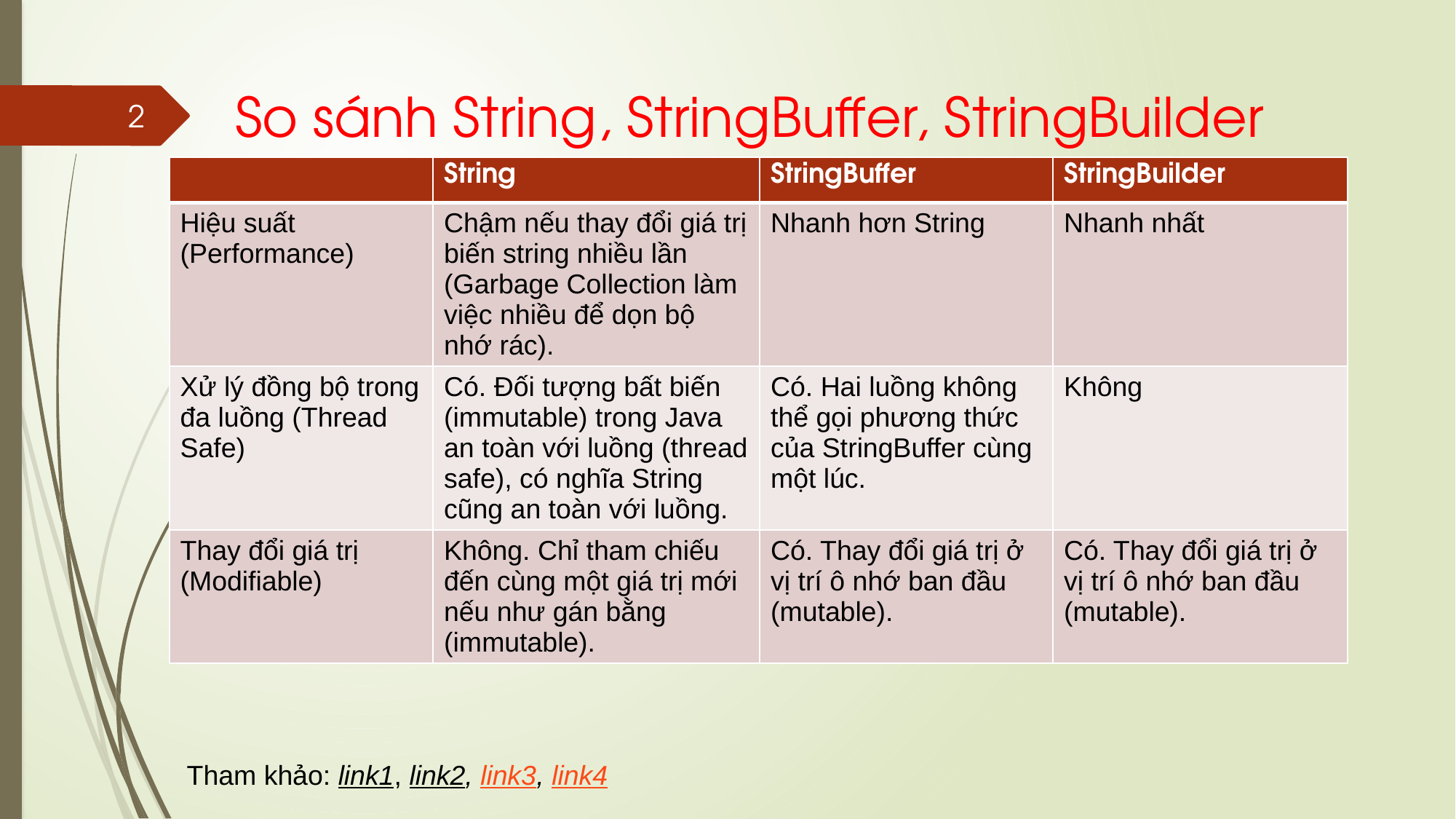

# So sánh String, StringBuffer, StringBuilder
2
|  | String | StringBuffer | StringBuilder |
| --- | --- | --- | --- |
| Hiệu suất (Performance) | Chậm nếu thay đổi giá trị biến string nhiều lần (Garbage Collection làm việc nhiều để dọn bộ nhớ rác). | Nhanh hơn String | Nhanh nhất |
| Xử lý đồng bộ trong đa luồng (Thread Safe) | Có. Đối tượng bất biến (immutable) trong Java an toàn với luồng (thread safe), có nghĩa String cũng an toàn với luồng. | Có. Hai luồng không thể gọi phương thức của StringBuffer cùng một lúc. | Không |
| Thay đổi giá trị (Modifiable) | Không. Chỉ tham chiếu đến cùng một giá trị mới nếu như gán bằng (immutable). | Có. Thay đổi giá trị ở vị trí ô nhớ ban đầu (mutable). | Có. Thay đổi giá trị ở vị trí ô nhớ ban đầu (mutable). |
Tham khảo: link1, link2, link3, link4